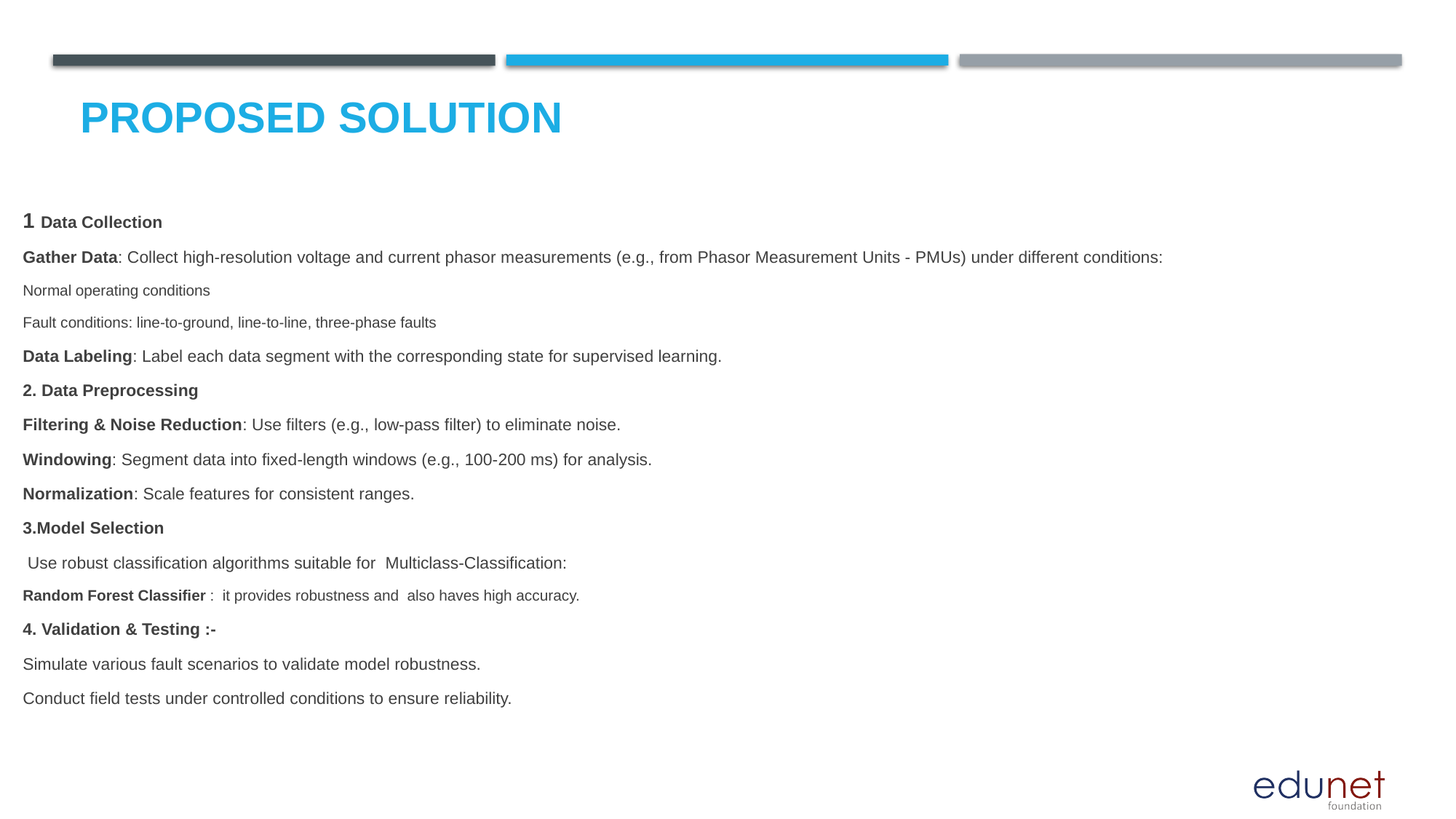

# Proposed Solution
1 Data Collection
Gather Data: Collect high-resolution voltage and current phasor measurements (e.g., from Phasor Measurement Units - PMUs) under different conditions:
Normal operating conditions
Fault conditions: line-to-ground, line-to-line, three-phase faults
Data Labeling: Label each data segment with the corresponding state for supervised learning.
2. Data Preprocessing
Filtering & Noise Reduction: Use filters (e.g., low-pass filter) to eliminate noise.
Windowing: Segment data into fixed-length windows (e.g., 100-200 ms) for analysis.
Normalization: Scale features for consistent ranges.
3.Model Selection
 Use robust classification algorithms suitable for  Multiclass-Classification:
Random Forest Classifier :  it provides robustness and  also haves high accuracy.
4. Validation & Testing :-
Simulate various fault scenarios to validate model robustness.
Conduct field tests under controlled conditions to ensure reliability.